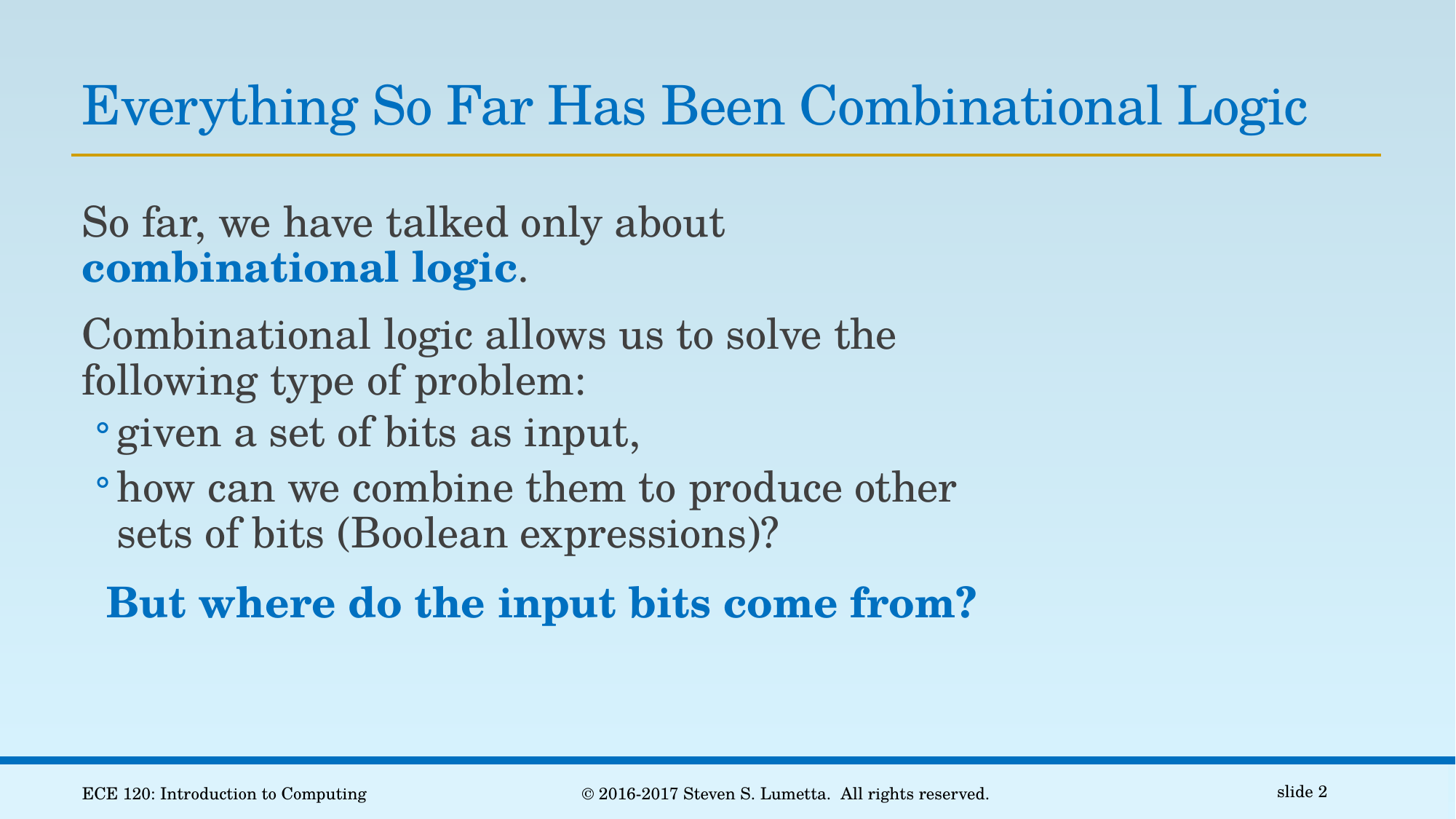

# Everything So Far Has Been Combinational Logic
So far, we have talked only about combinational logic.
Combinational logic allows us to solve the following type of problem:
given a set of bits as input,
how can we combine them to produce other sets of bits (Boolean expressions)?
But where do the input bits come from?
ECE 120: Introduction to Computing
© 2016-2017 Steven S. Lumetta.  All rights reserved.
slide 2